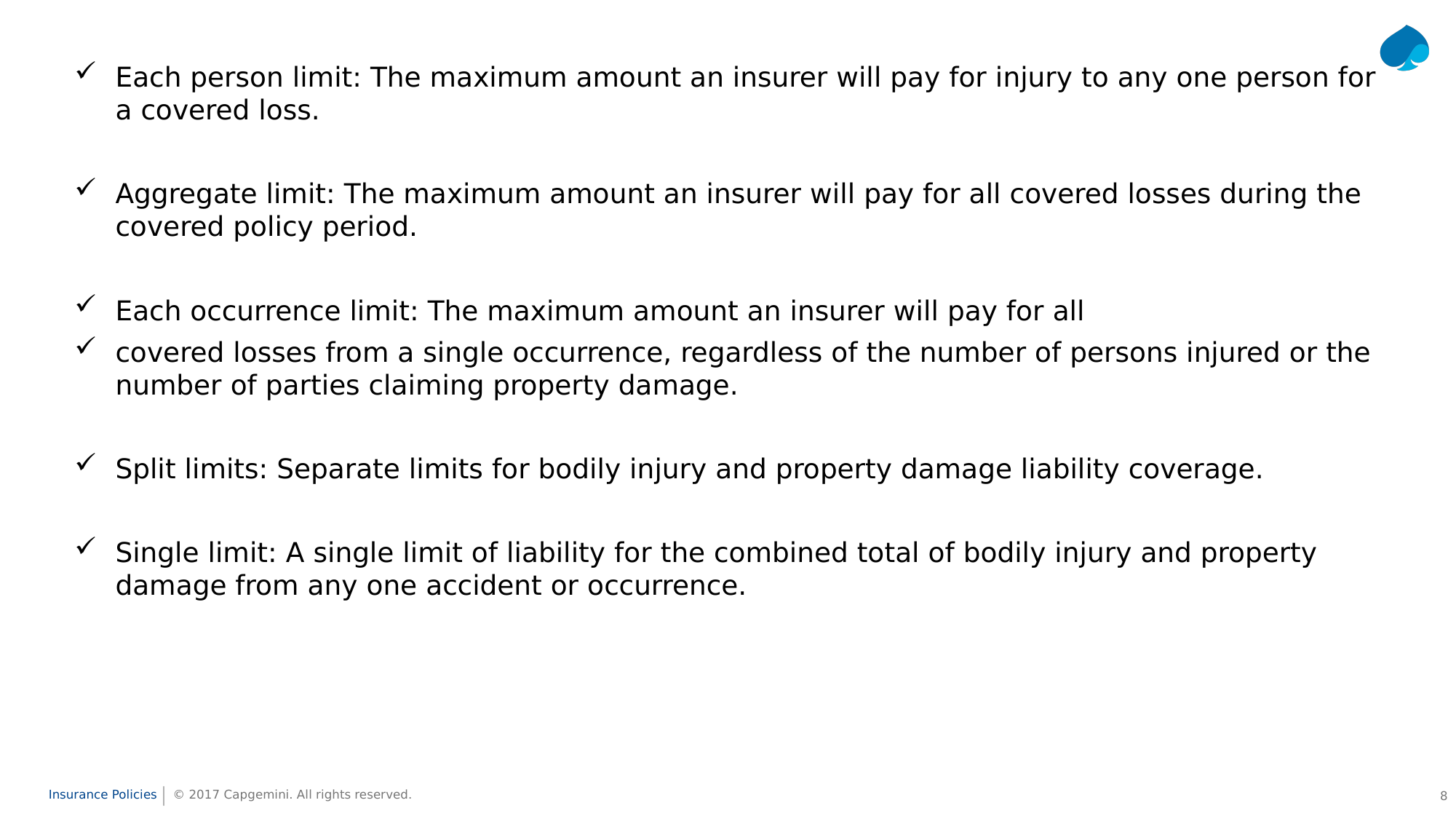

Each person limit: The maximum amount an insurer will pay for injury to any one person for a covered loss.

Aggregate limit: The maximum amount an insurer will pay for all covered losses during the covered policy period.

Each occurrence limit: The maximum amount an insurer will pay for all
covered losses from a single occurrence, regardless of the number of persons injured or the number of parties claiming property damage.

Split limits: Separate limits for bodily injury and property damage liability coverage.

Single limit: A single limit of liability for the combined total of bodily injury and property damage from any one accident or occurrence.